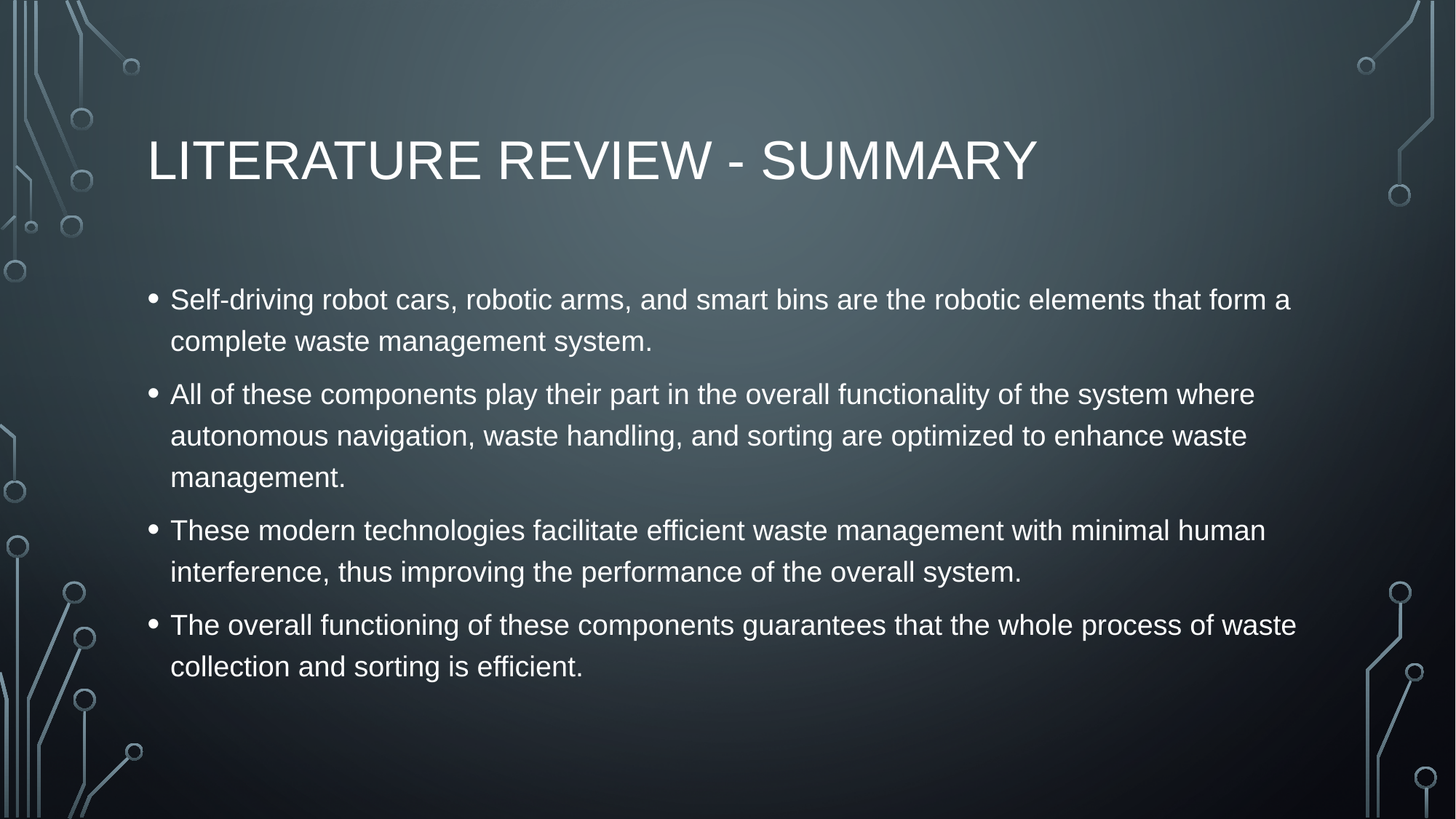

# Literature Review - Summary
Self-driving robot cars, robotic arms, and smart bins are the robotic elements that form a complete waste management system.
All of these components play their part in the overall functionality of the system where autonomous navigation, waste handling, and sorting are optimized to enhance waste management.
These modern technologies facilitate efficient waste management with minimal human interference, thus improving the performance of the overall system.
The overall functioning of these components guarantees that the whole process of waste collection and sorting is efficient.